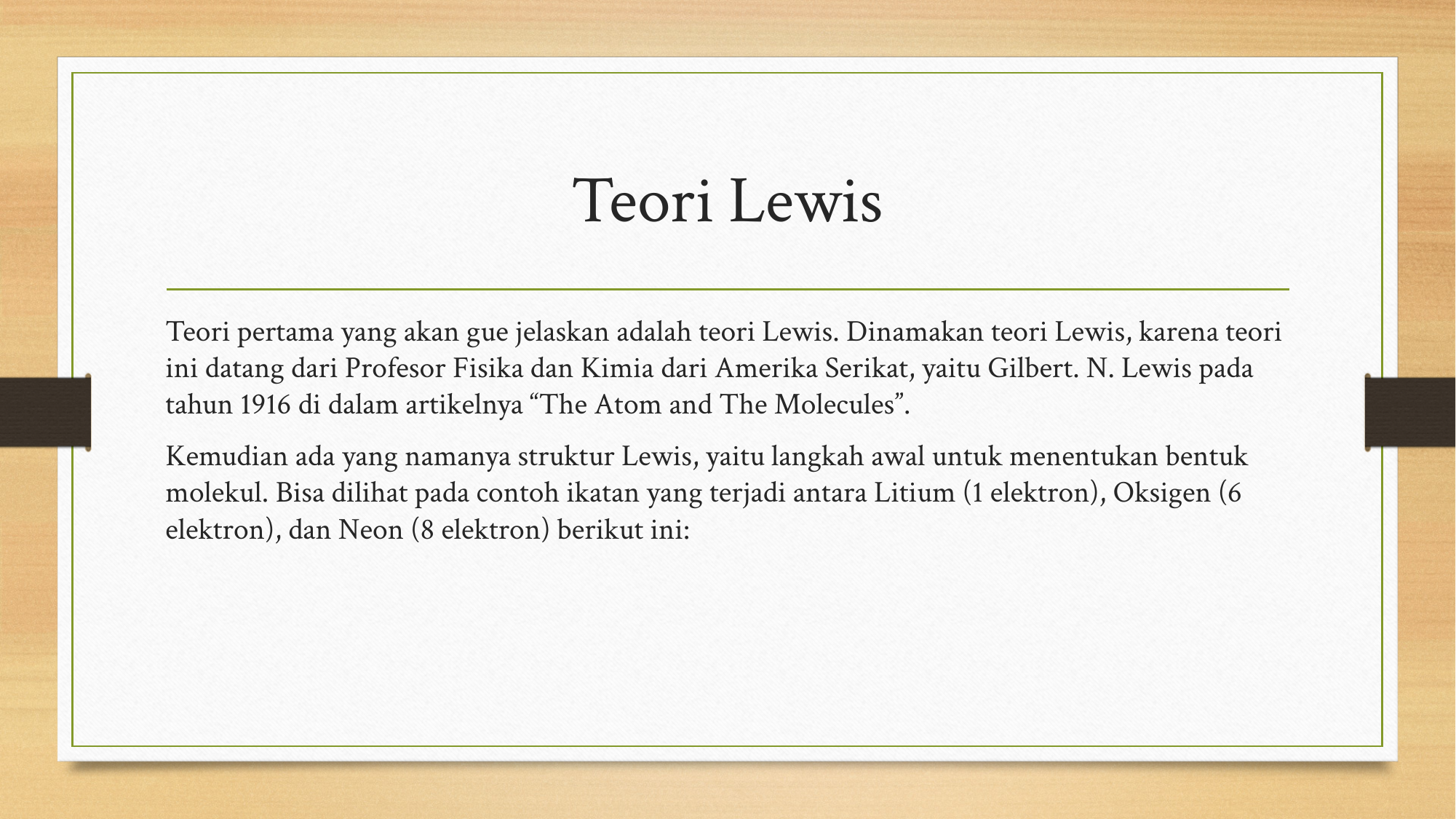

# Teori Lewis
Teori pertama yang akan gue jelaskan adalah teori Lewis. Dinamakan teori Lewis, karena teori ini datang dari Profesor Fisika dan Kimia dari Amerika Serikat, yaitu Gilbert. N. Lewis pada tahun 1916 di dalam artikelnya “The Atom and The Molecules”.
Kemudian ada yang namanya struktur Lewis, yaitu langkah awal untuk menentukan bentuk molekul. Bisa dilihat pada contoh ikatan yang terjadi antara Litium (1 elektron), Oksigen (6 elektron), dan Neon (8 elektron) berikut ini: